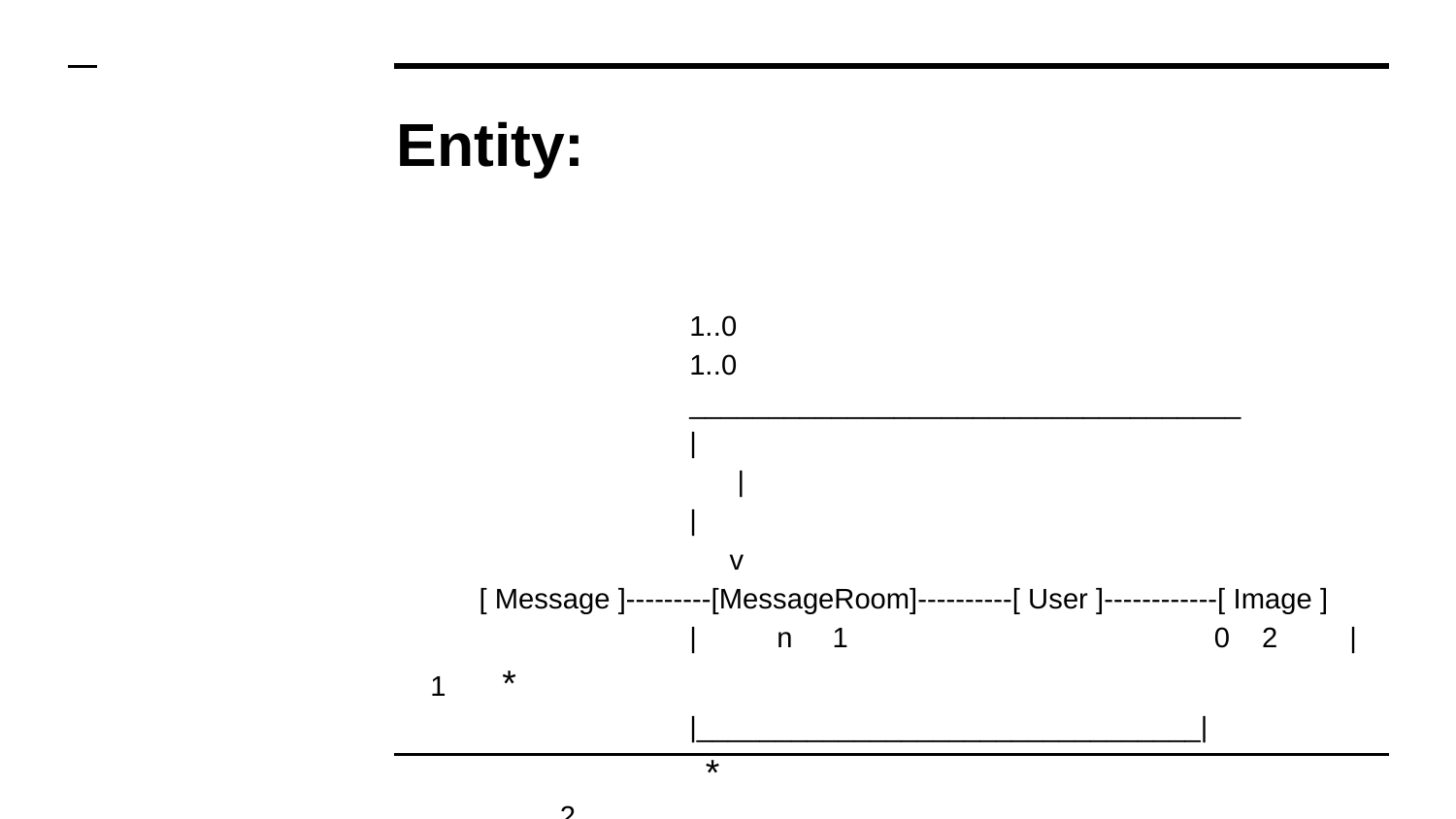

# Entity:

		1..0						1..0
		___________________________________
		|			            	  		      |
		|			            	  		     v
 [ Message ]---------[MessageRoom]----------[ User ]------------[ Image ]
		|          n     1   		           0    2         |       1       *
		|________________________________|
 		  *					  2